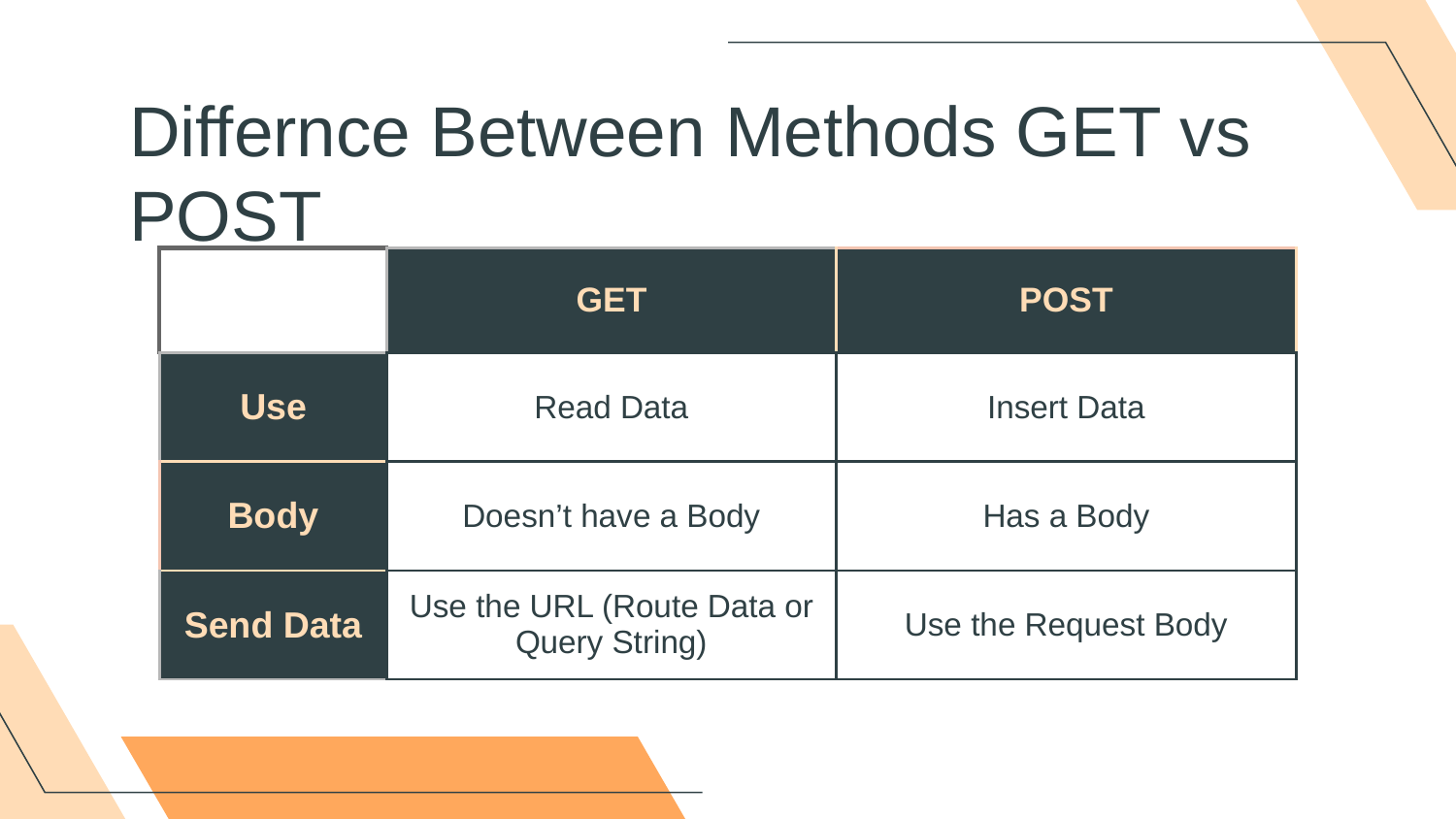

# Differnce Between Methods GET vs POST
|  | GET | POST |
| --- | --- | --- |
| Use | Read Data | Insert Data |
| Body | Doesn’t have a Body | Has a Body |
| Send Data | Use the URL (Route Data or Query String) | Use the Request Body |